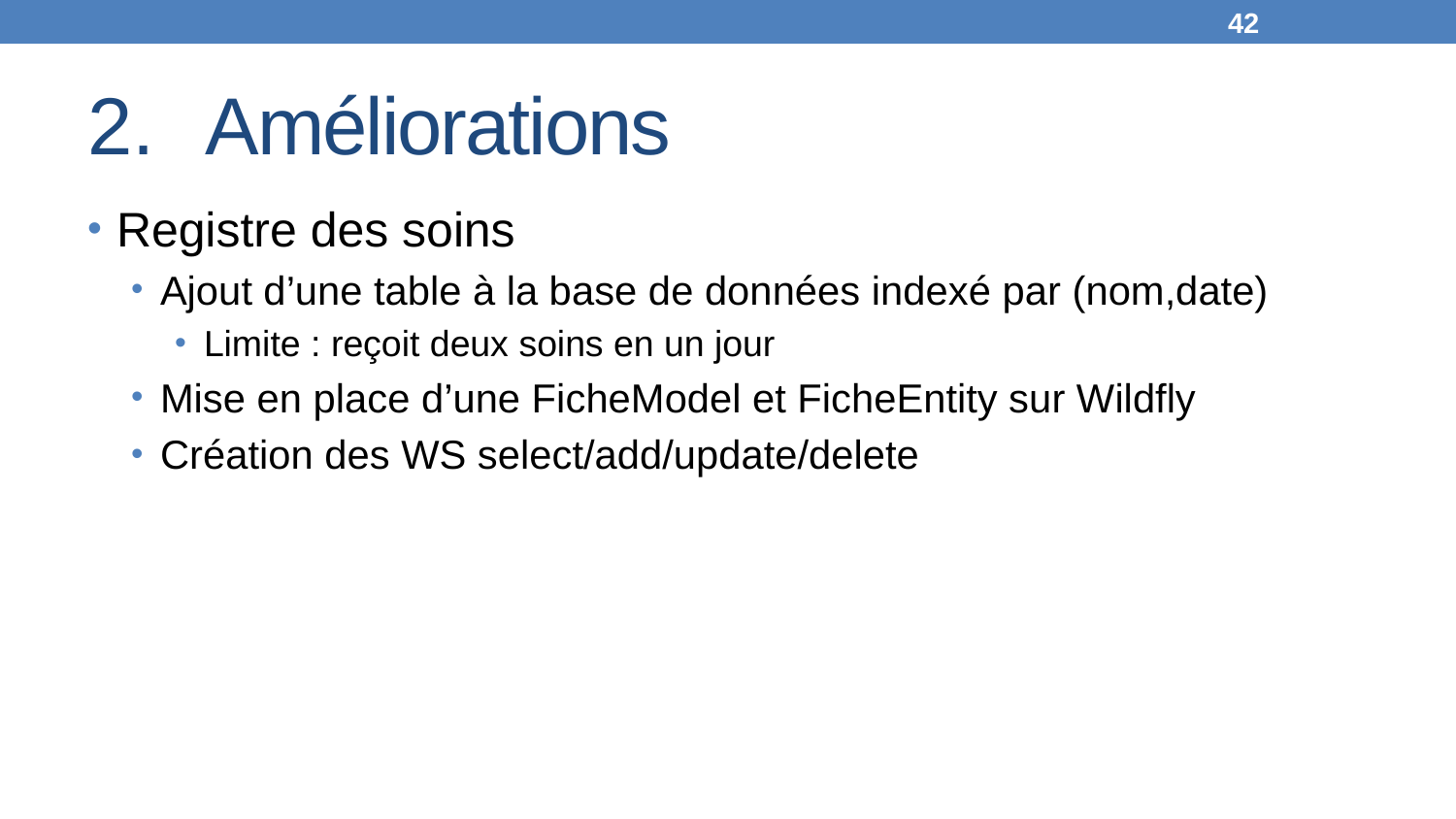

42
# Améliorations
Registre des soins
Ajout d’une table à la base de données indexé par (nom,date)
Limite : reçoit deux soins en un jour
Mise en place d’une FicheModel et FicheEntity sur Wildfly
Création des WS select/add/update/delete